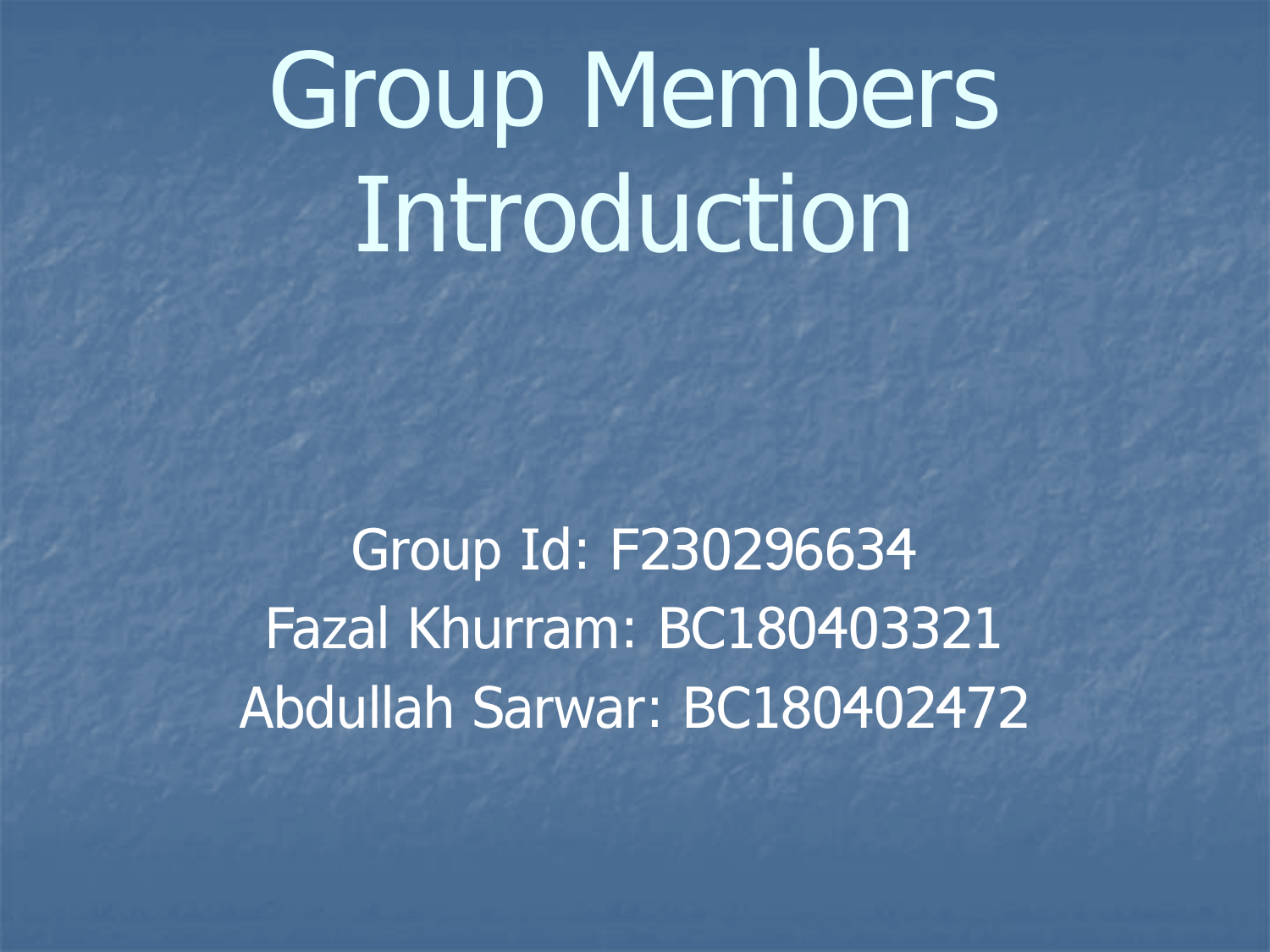

# Group Members Introduction

Group Id: F230296634
Fazal Khurram: BC180403321
Abdullah Sarwar: BC180402472